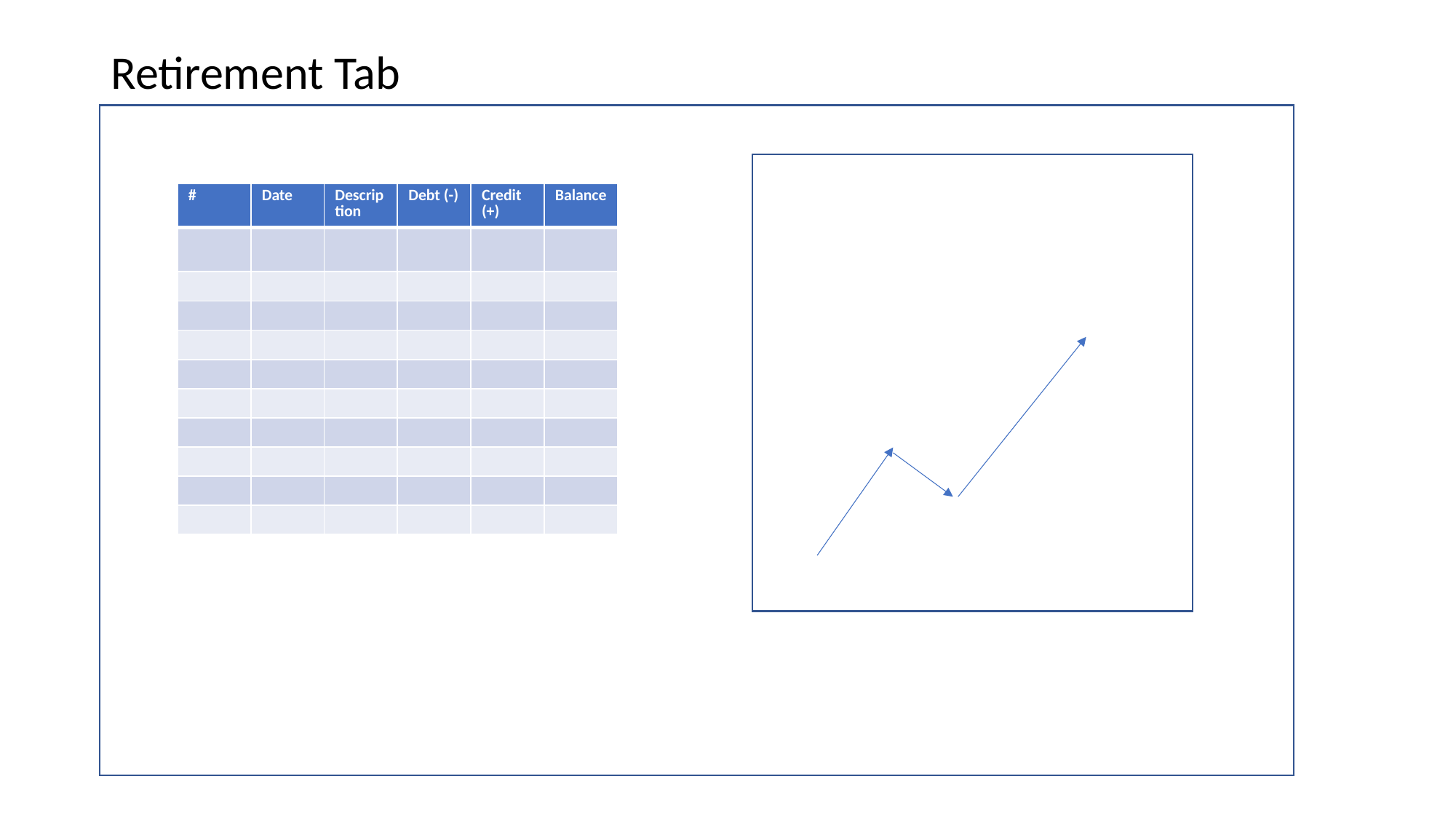

# Retirement Tab

| # | Date | Description | Debt (-) | Credit (+) | Balance |
| --- | --- | --- | --- | --- | --- |
|  |  |  |  |  |  |
|  |  |  |  |  |  |
|  |  |  |  |  |  |
|  |  |  |  |  |  |
|  |  |  |  |  |  |
|  |  |  |  |  |  |
|  |  |  |  |  |  |
|  |  |  |  |  |  |
|  |  |  |  |  |  |
|  |  |  |  |  |  |